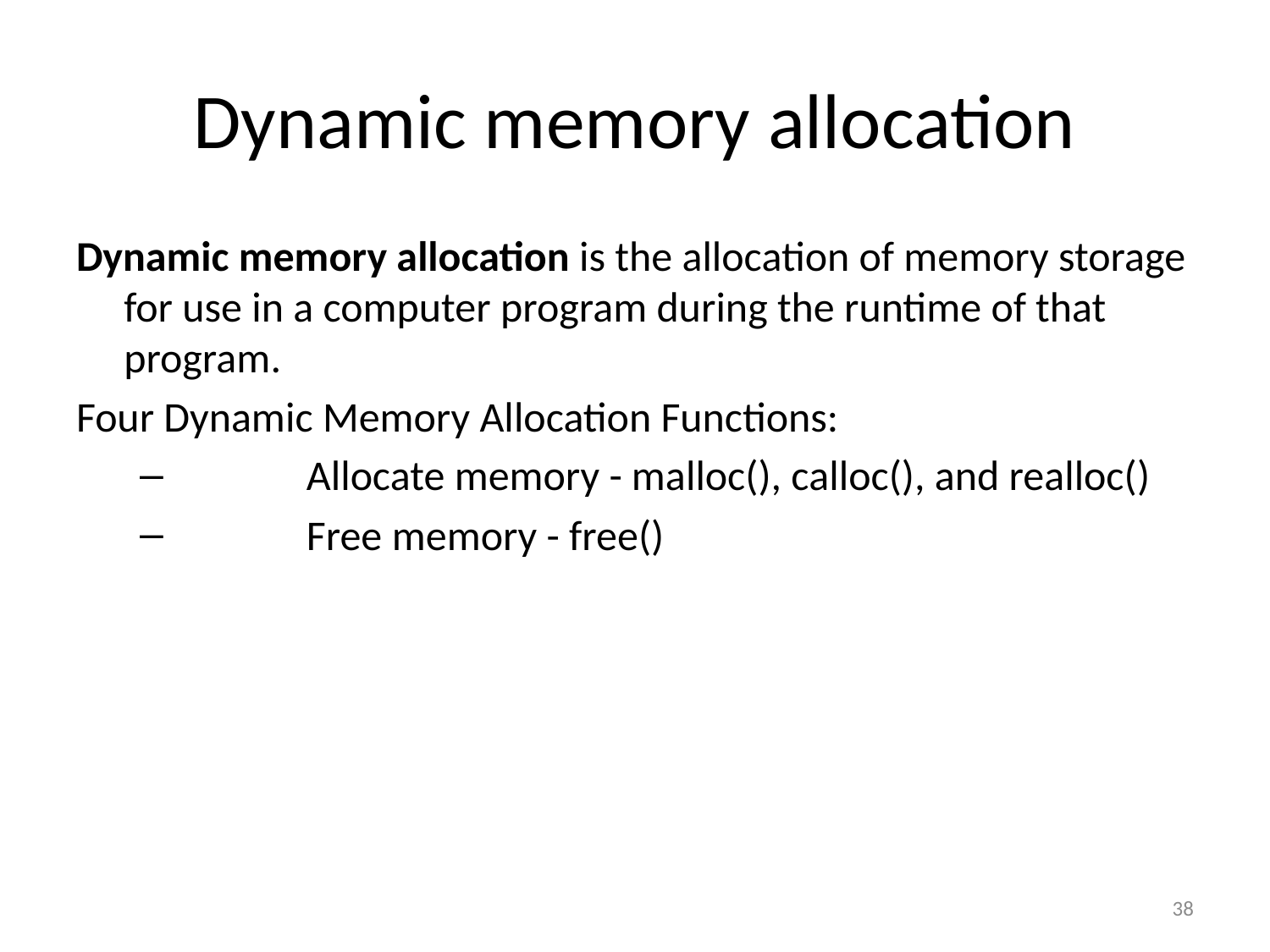

# Dynamic memory allocation
Dynamic memory allocation is the allocation of memory storage for use in a computer program during the runtime of that program.
Four Dynamic Memory Allocation Functions:
	Allocate memory - malloc(), calloc(), and realloc()
	Free memory - free()

38